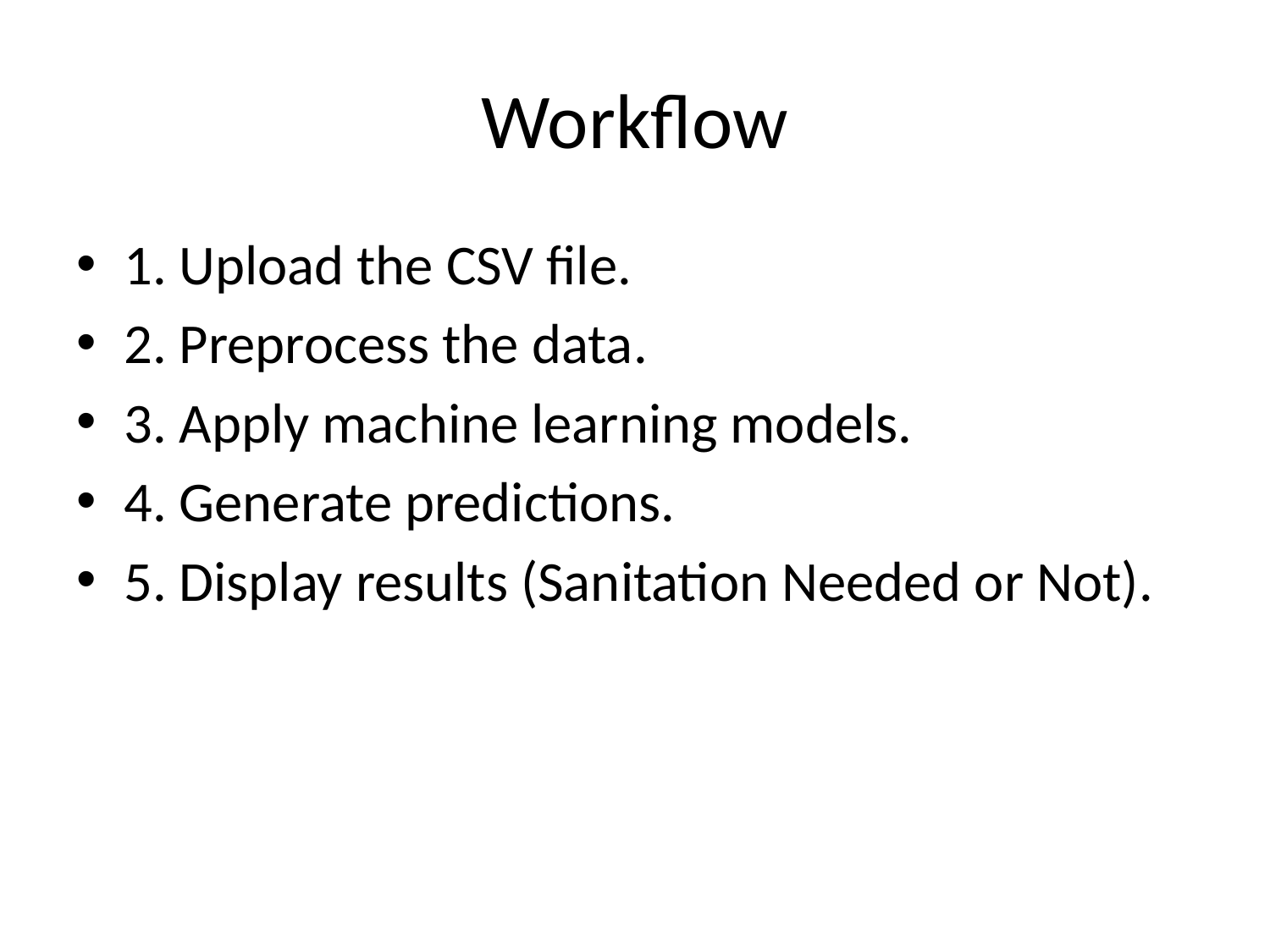

# Workflow
1. Upload the CSV file.
2. Preprocess the data.
3. Apply machine learning models.
4. Generate predictions.
5. Display results (Sanitation Needed or Not).